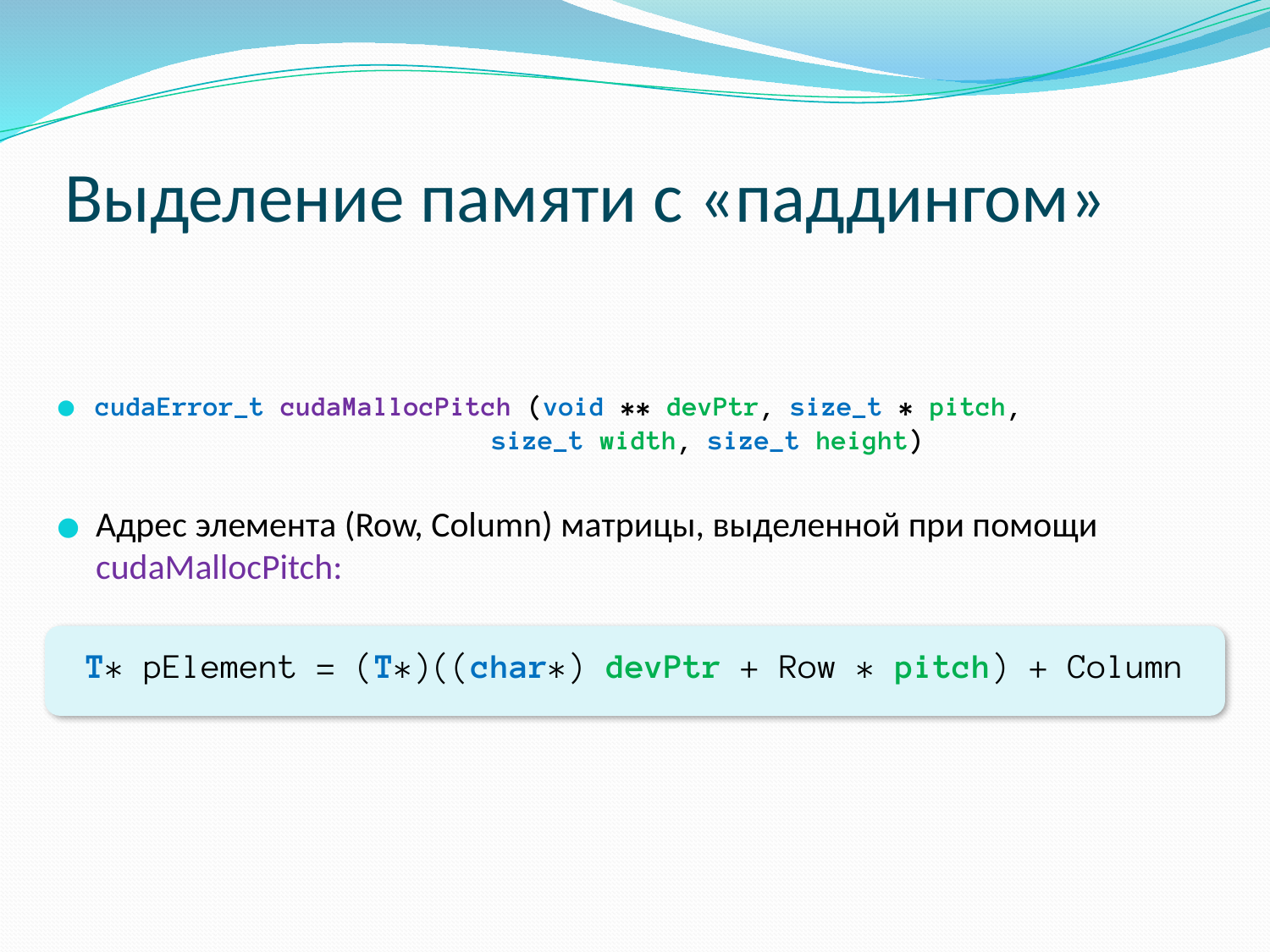

# Выделение памяти с «паддингом»
cudaError_t cudaMallocPitch (void ** devPtr, size_t * pitch, 				 size_t width, size_t height)

Адрес элемента (Row, Column) матрицы, выделенной при помощи cudaMallocPitch:

T* pElement = (T*)((char*) devPtr + Row * pitch) + Column